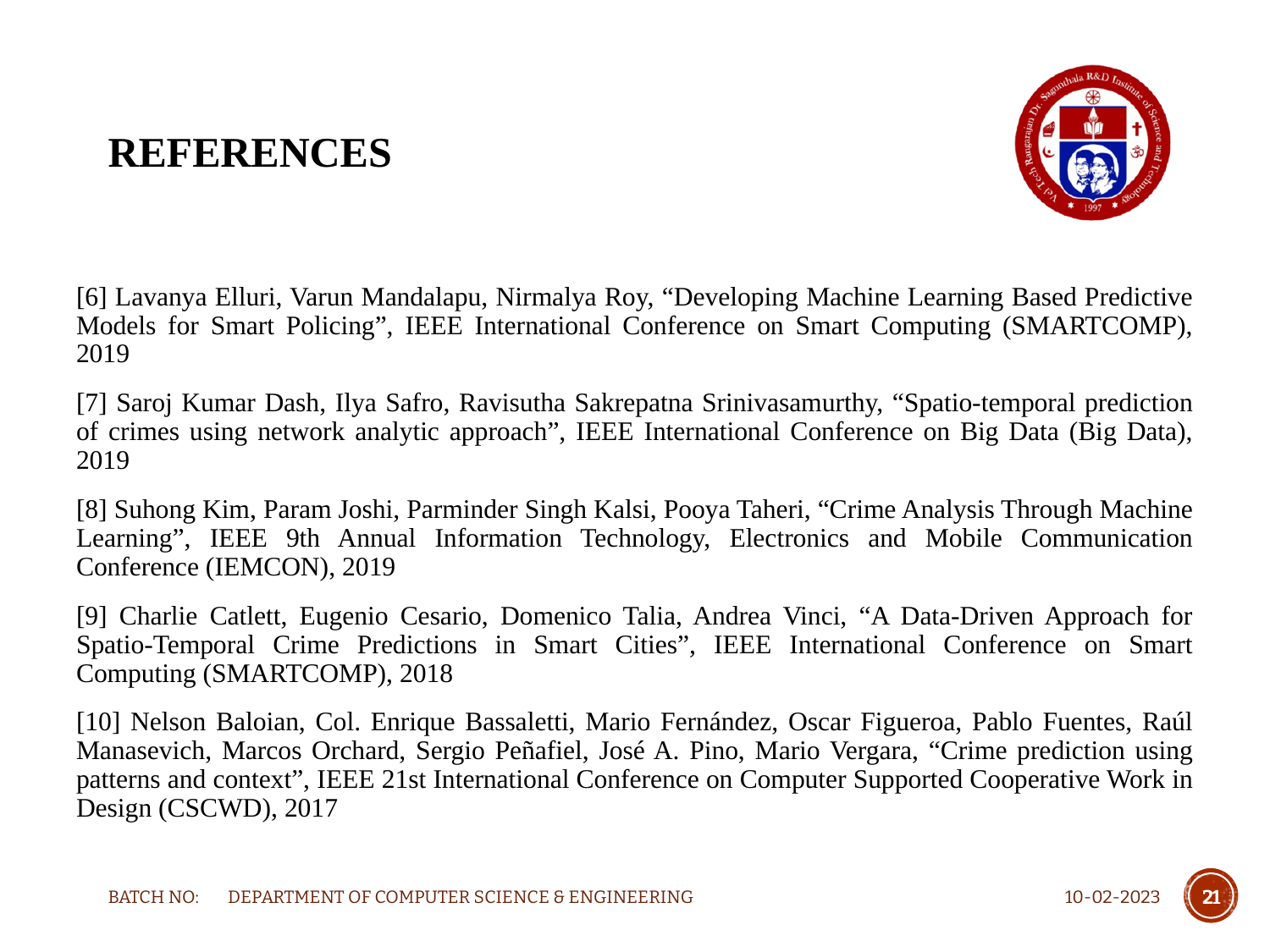

# REFERENCES
[6] Lavanya Elluri, Varun Mandalapu, Nirmalya Roy, “Developing Machine Learning Based Predictive Models for Smart Policing”, IEEE International Conference on Smart Computing (SMARTCOMP), 2019
[7] Saroj Kumar Dash, Ilya Safro, Ravisutha Sakrepatna Srinivasamurthy, “Spatio-temporal prediction of crimes using network analytic approach”, IEEE International Conference on Big Data (Big Data), 2019
[8] Suhong Kim, Param Joshi, Parminder Singh Kalsi, Pooya Taheri, “Crime Analysis Through Machine Learning”, IEEE 9th Annual Information Technology, Electronics and Mobile Communication Conference (IEMCON), 2019
[9] Charlie Catlett, Eugenio Cesario, Domenico Talia, Andrea Vinci, “A Data-Driven Approach for Spatio-Temporal Crime Predictions in Smart Cities”, IEEE International Conference on Smart Computing (SMARTCOMP), 2018
[10] Nelson Baloian, Col. Enrique Bassaletti, Mario Fernández, Oscar Figueroa, Pablo Fuentes, Raúl Manasevich, Marcos Orchard, Sergio Peñafiel, José A. Pino, Mario Vergara, “Crime prediction using patterns and context”, IEEE 21st International Conference on Computer Supported Cooperative Work in Design (CSCWD), 2017

BATCH NO:        DEPARTMENT OF COMPUTER SCIENCE & ENGINEERING
10-02-2023
21